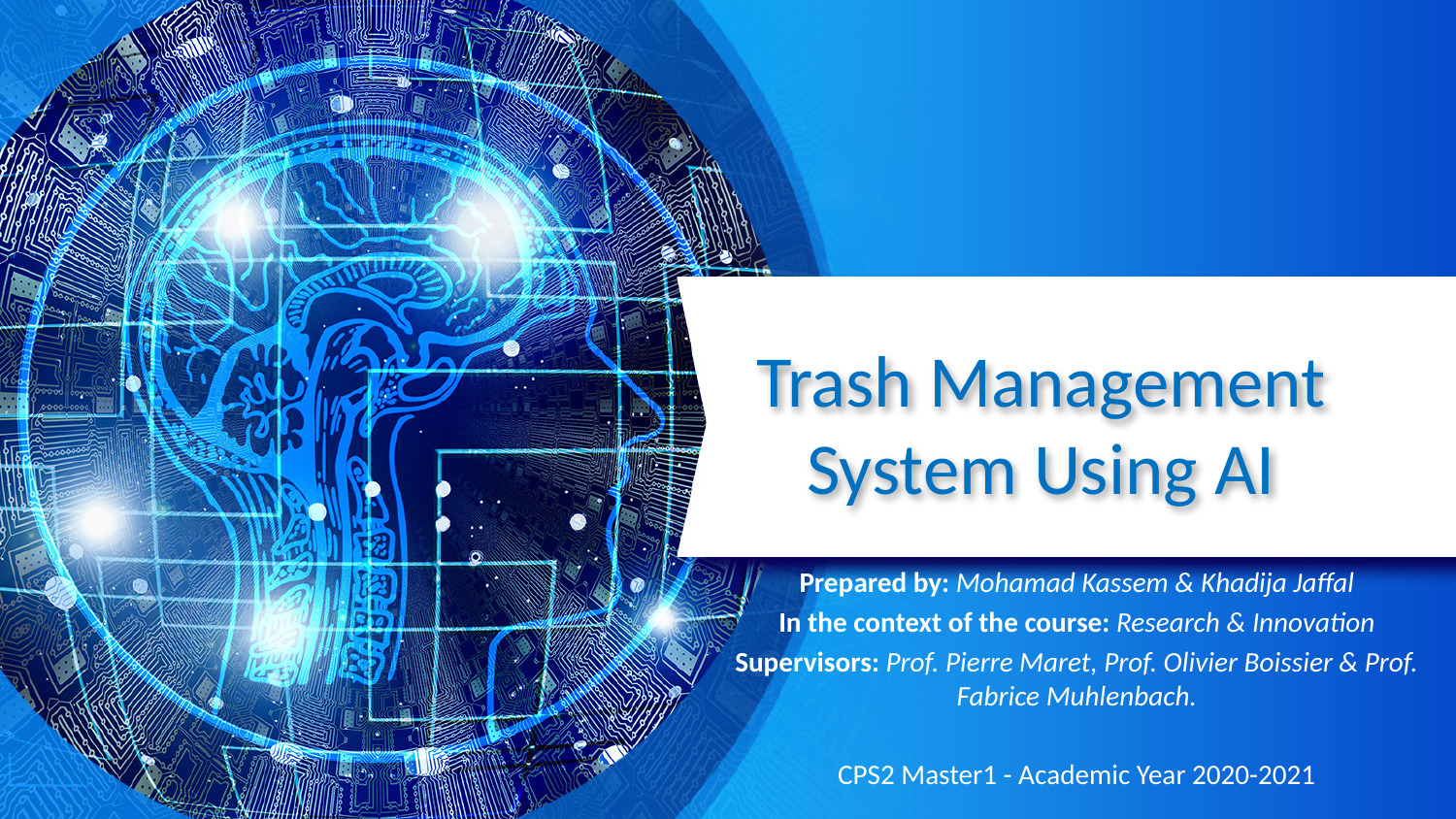

# Trash Management System Using AI
Prepared by: Mohamad Kassem & Khadija Jaffal
In the context of the course: Research & Innovation
Supervisors: Prof. Pierre Maret, Prof. Olivier Boissier & Prof. Fabrice Muhlenbach.

CPS2 Master1 - Academic Year 2020-2021